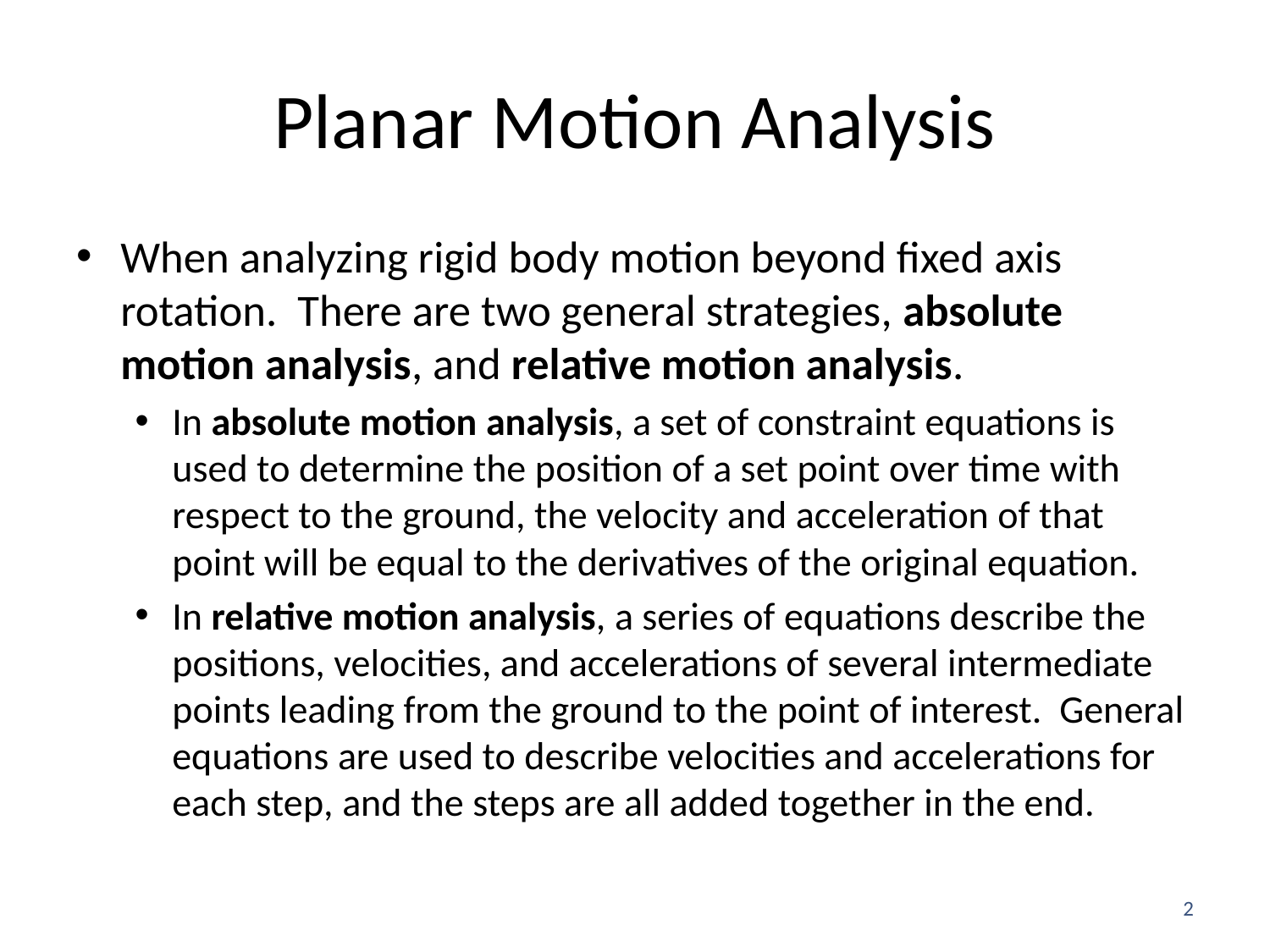

# Planar Motion Analysis
When analyzing rigid body motion beyond fixed axis rotation.  There are two general strategies, absolute motion analysis, and relative motion analysis.
In absolute motion analysis, a set of constraint equations is used to determine the position of a set point over time with respect to the ground, the velocity and acceleration of that point will be equal to the derivatives of the original equation.
In relative motion analysis, a series of equations describe the positions, velocities, and accelerations of several intermediate points leading from the ground to the point of interest.  General equations are used to describe velocities and accelerations for each step, and the steps are all added together in the end.
2